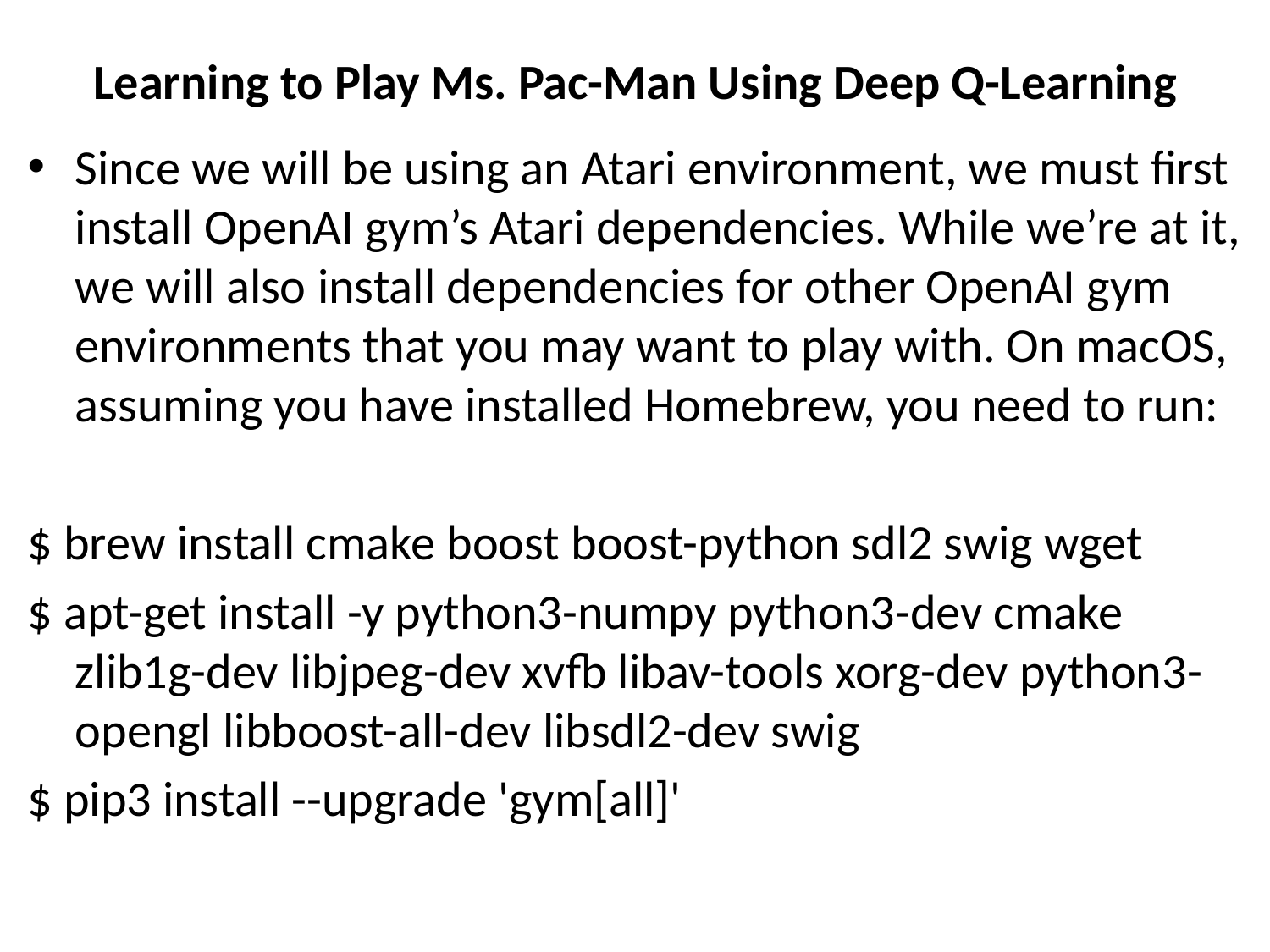

# Learning to Play Ms. Pac-Man Using Deep Q-Learning
Since we will be using an Atari environment, we must first install OpenAI gym’s Atari dependencies. While we’re at it, we will also install dependencies for other OpenAI gym environments that you may want to play with. On macOS, assuming you have installed Homebrew, you need to run:

$ brew install cmake boost boost-python sdl2 swig wget
$ apt-get install -y python3-numpy python3-dev cmake zlib1g-dev libjpeg-dev xvfb libav-tools xorg-dev python3-opengl libboost-all-dev libsdl2-dev swig
$ pip3 install --upgrade 'gym[all]'